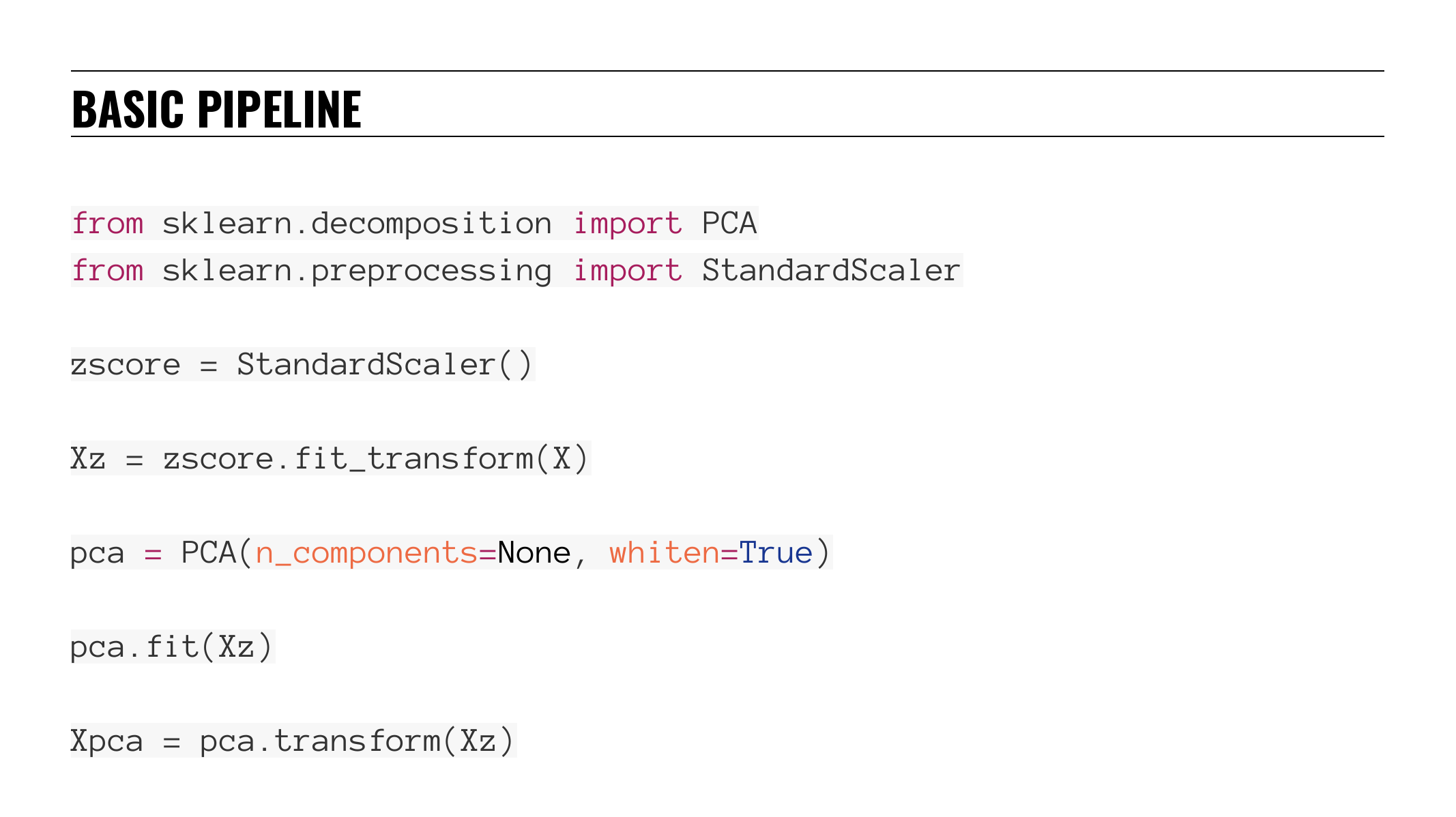

BASIC PIPELINE

from sklearn.decomposition import PCA
from sklearn.preprocessing import StandardScaler

zscore = StandardScaler()

Xz = zscore.fit_transform(X)
pca = PCA(n_components=None, whiten=True)
pca.fit(Xz)

Xpca = pca.transform(Xz)